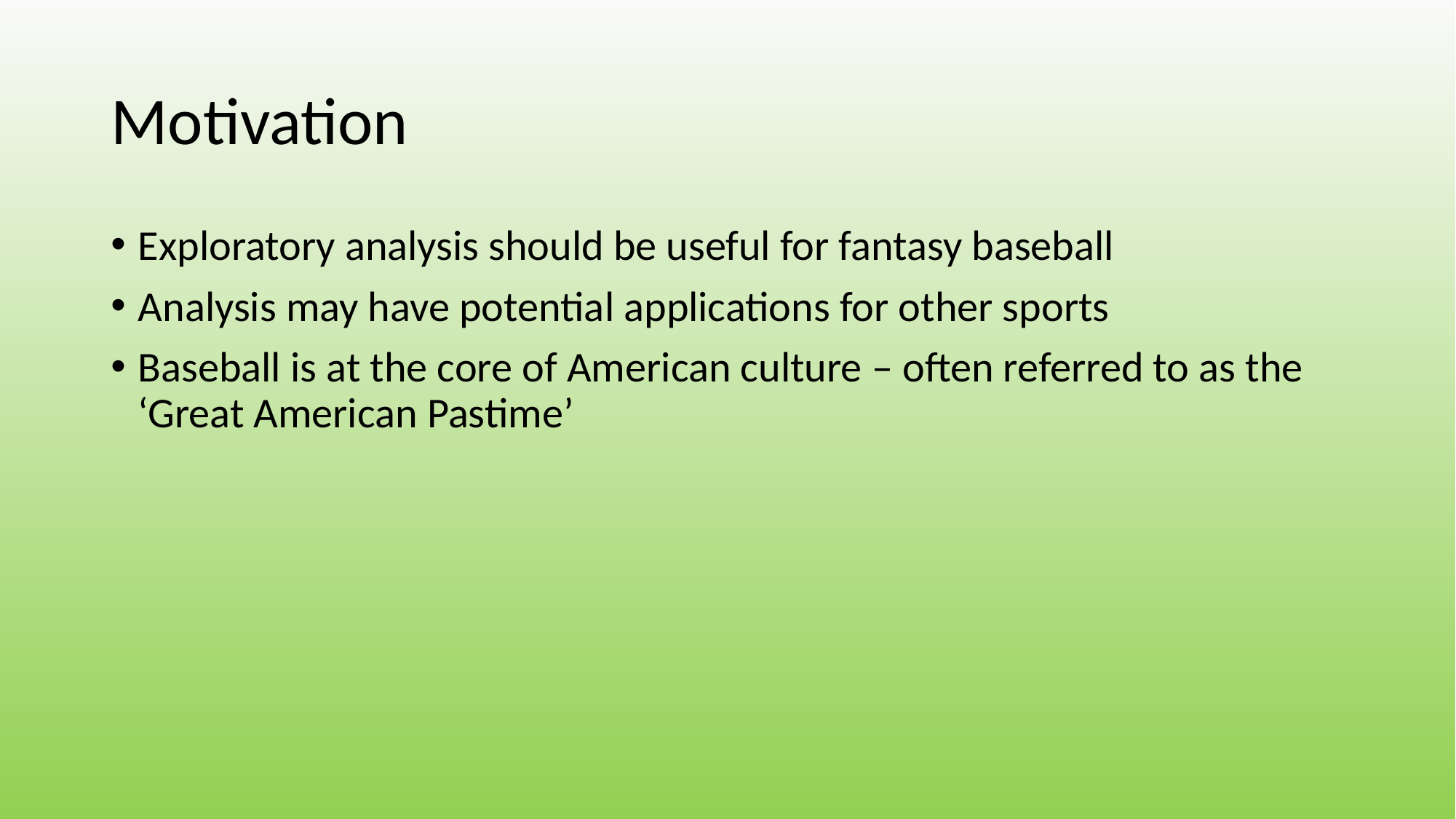

# Motivation
Exploratory analysis should be useful for fantasy baseball
Analysis may have potential applications for other sports
Baseball is at the core of American culture – often referred to as the ‘Great American Pastime’